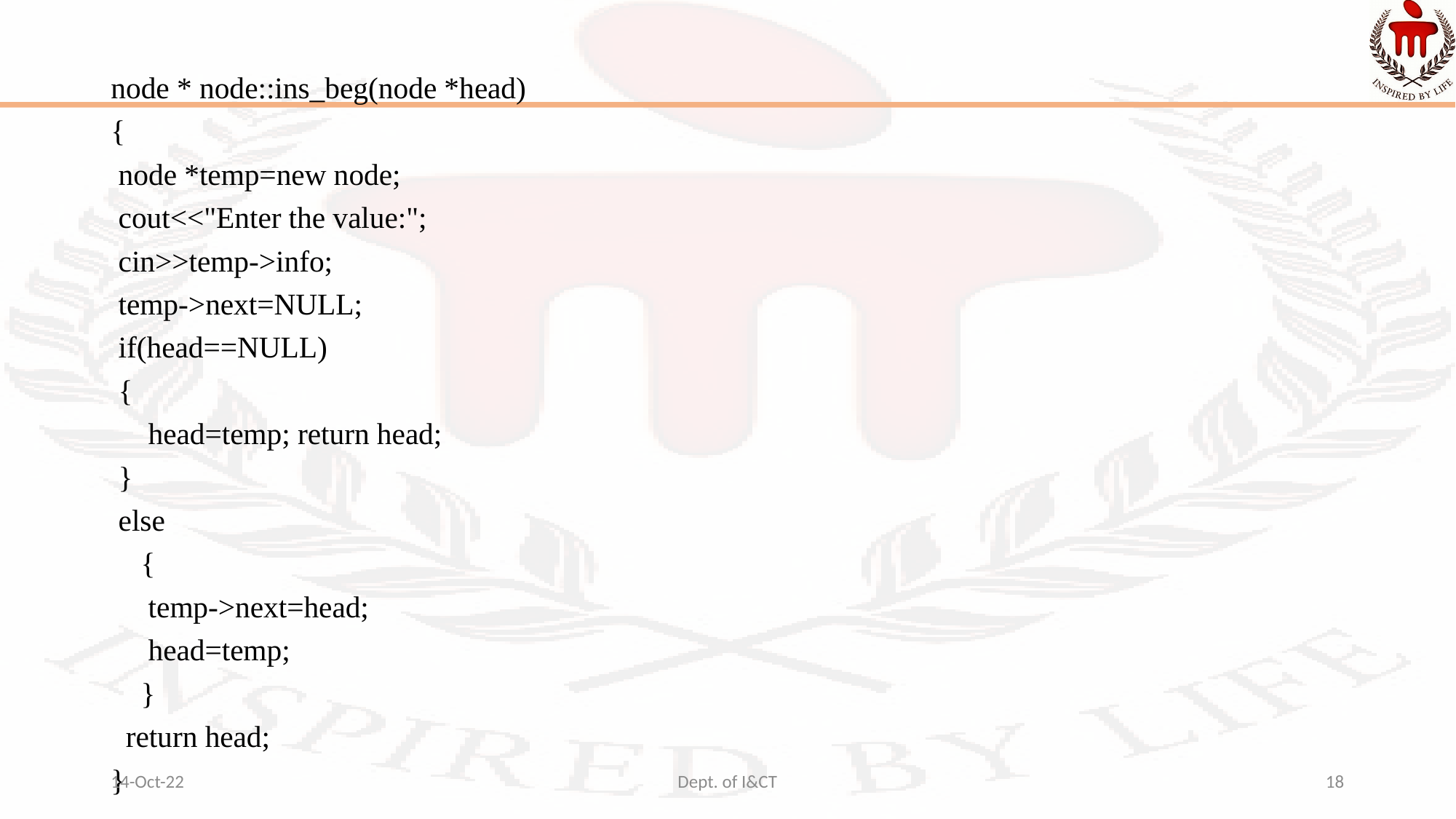

node * node::ins_beg(node *head)
{
 node *temp=new node;
 cout<<"Enter the value:";
 cin>>temp->info;
 temp->next=NULL;
 if(head==NULL)
 {
     head=temp; return head;
 }
 else
    {
     temp->next=head;
     head=temp;
    }
  return head;
}
14-Oct-22
Dept. of I&CT
18